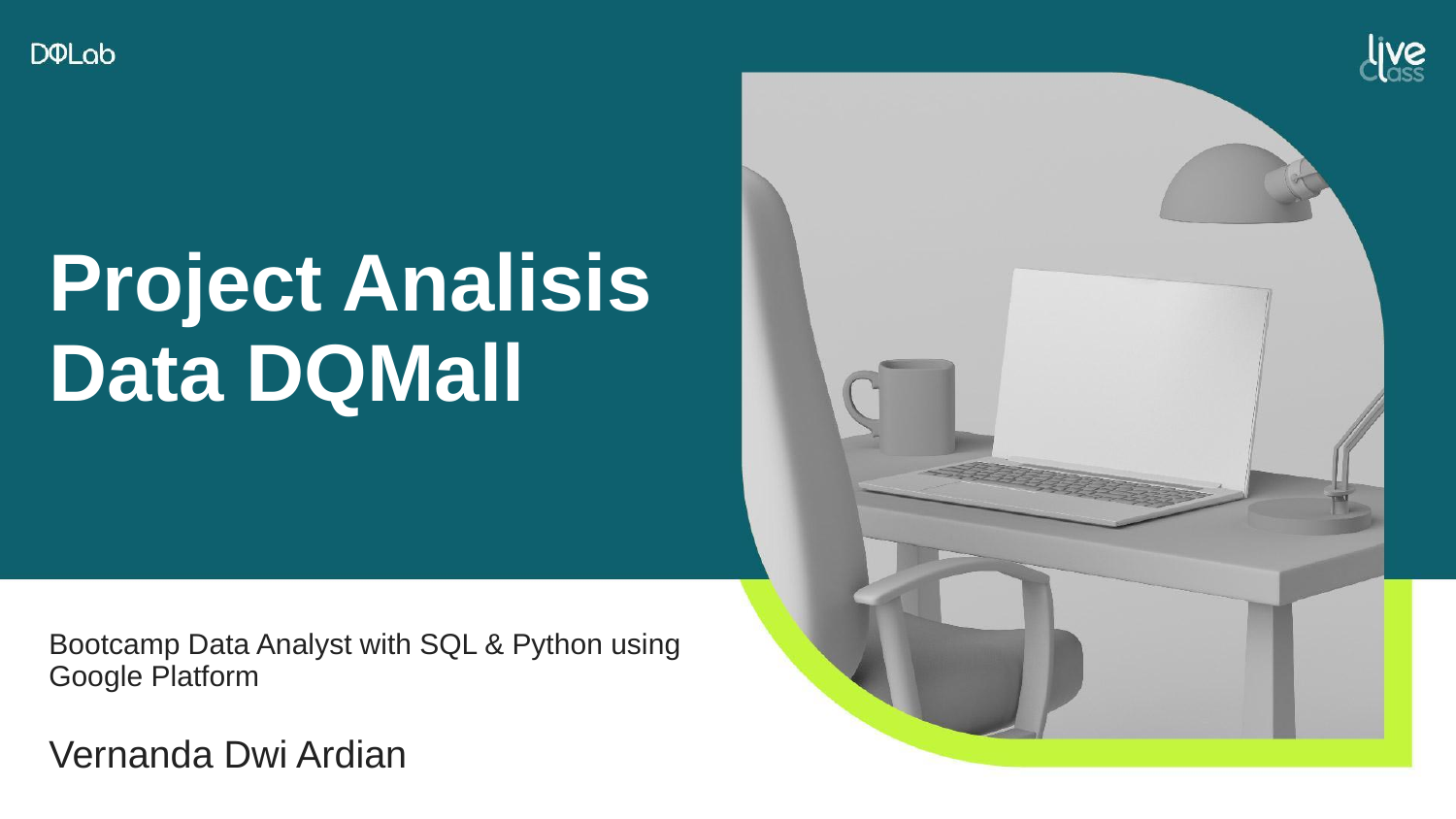

# Project Analisis Data DQMall
Bootcamp Data Analyst with SQL & Python using Google Platform
Vernanda Dwi Ardian